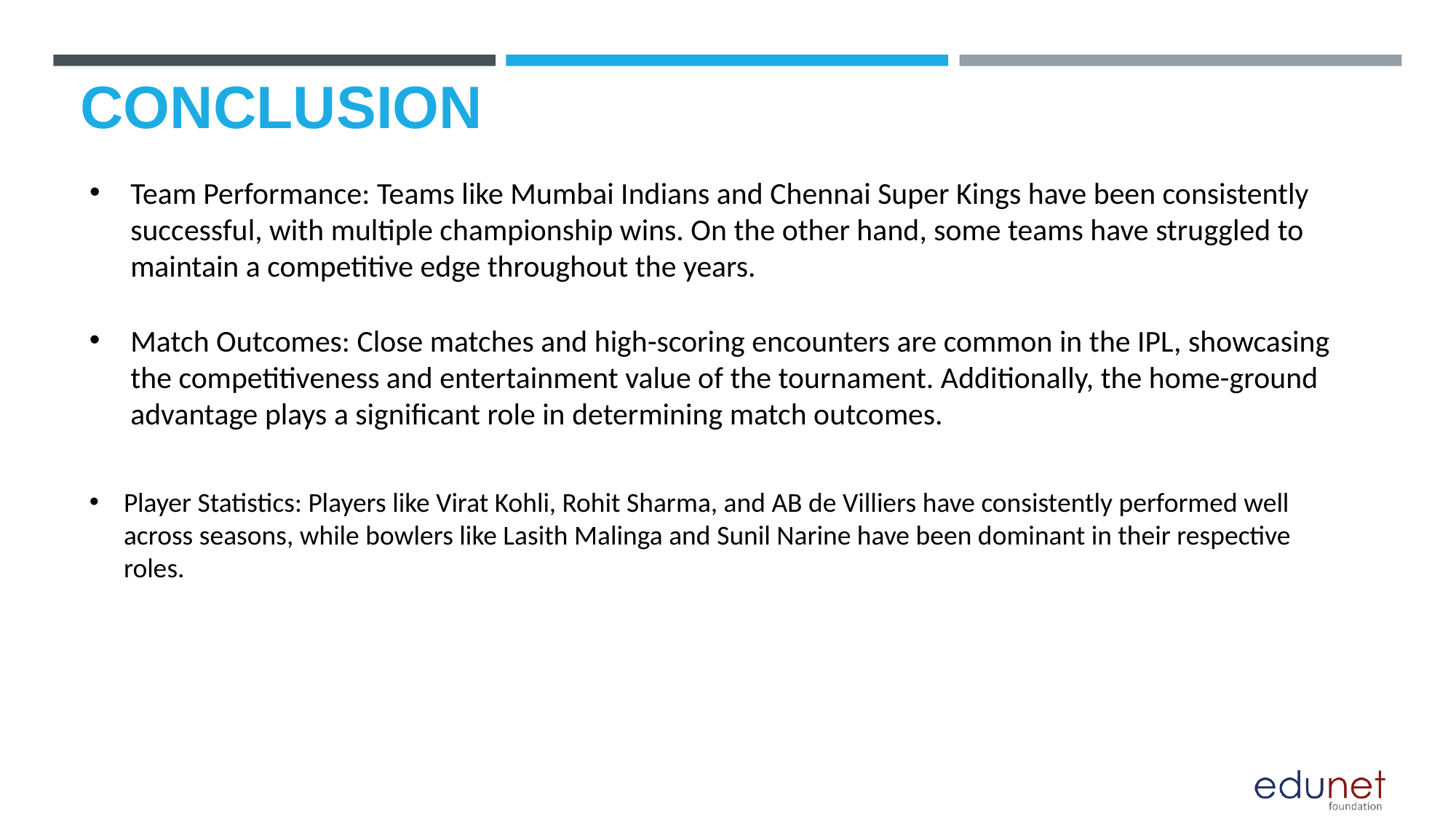

# CONCLUSION
Team Performance: Teams like Mumbai Indians and Chennai Super Kings have been consistently successful, with multiple championship wins. On the other hand, some teams have struggled to maintain a competitive edge throughout the years.
Match Outcomes: Close matches and high-scoring encounters are common in the IPL, showcasing the competitiveness and entertainment value of the tournament. Additionally, the home-ground advantage plays a significant role in determining match outcomes.
Player Statistics: Players like Virat Kohli, Rohit Sharma, and AB de Villiers have consistently performed well across seasons, while bowlers like Lasith Malinga and Sunil Narine have been dominant in their respective roles.